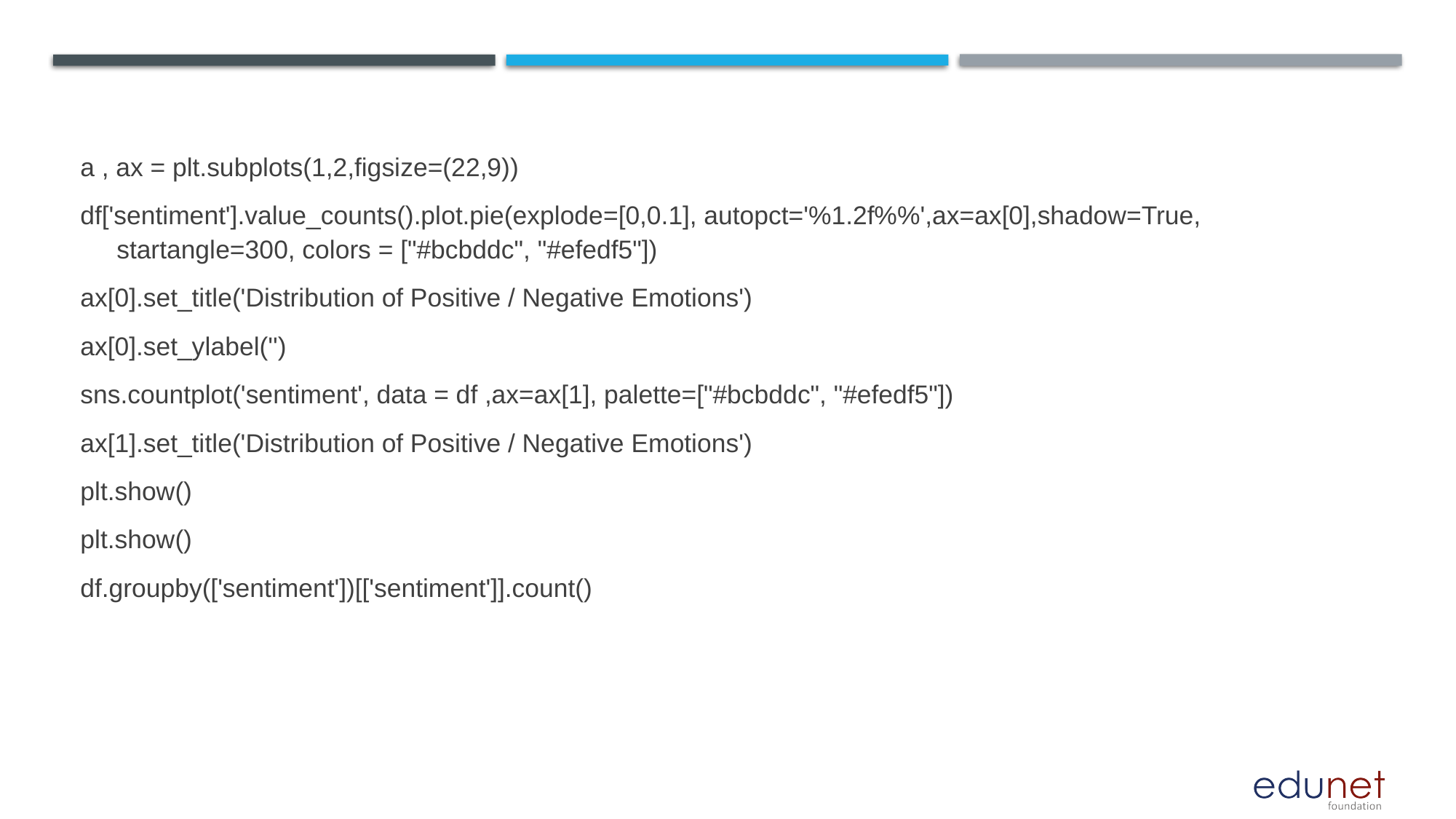

a , ax = plt.subplots(1,2,figsize=(22,9))
df['sentiment'].value_counts().plot.pie(explode=[0,0.1], autopct='%1.2f%%',ax=ax[0],shadow=True, startangle=300, colors = ["#bcbddc", "#efedf5"])
ax[0].set_title('Distribution of Positive / Negative Emotions')
ax[0].set_ylabel('')
sns.countplot('sentiment', data = df ,ax=ax[1], palette=["#bcbddc", "#efedf5"])
ax[1].set_title('Distribution of Positive / Negative Emotions')
plt.show()
plt.show()
df.groupby(['sentiment'])[['sentiment']].count()